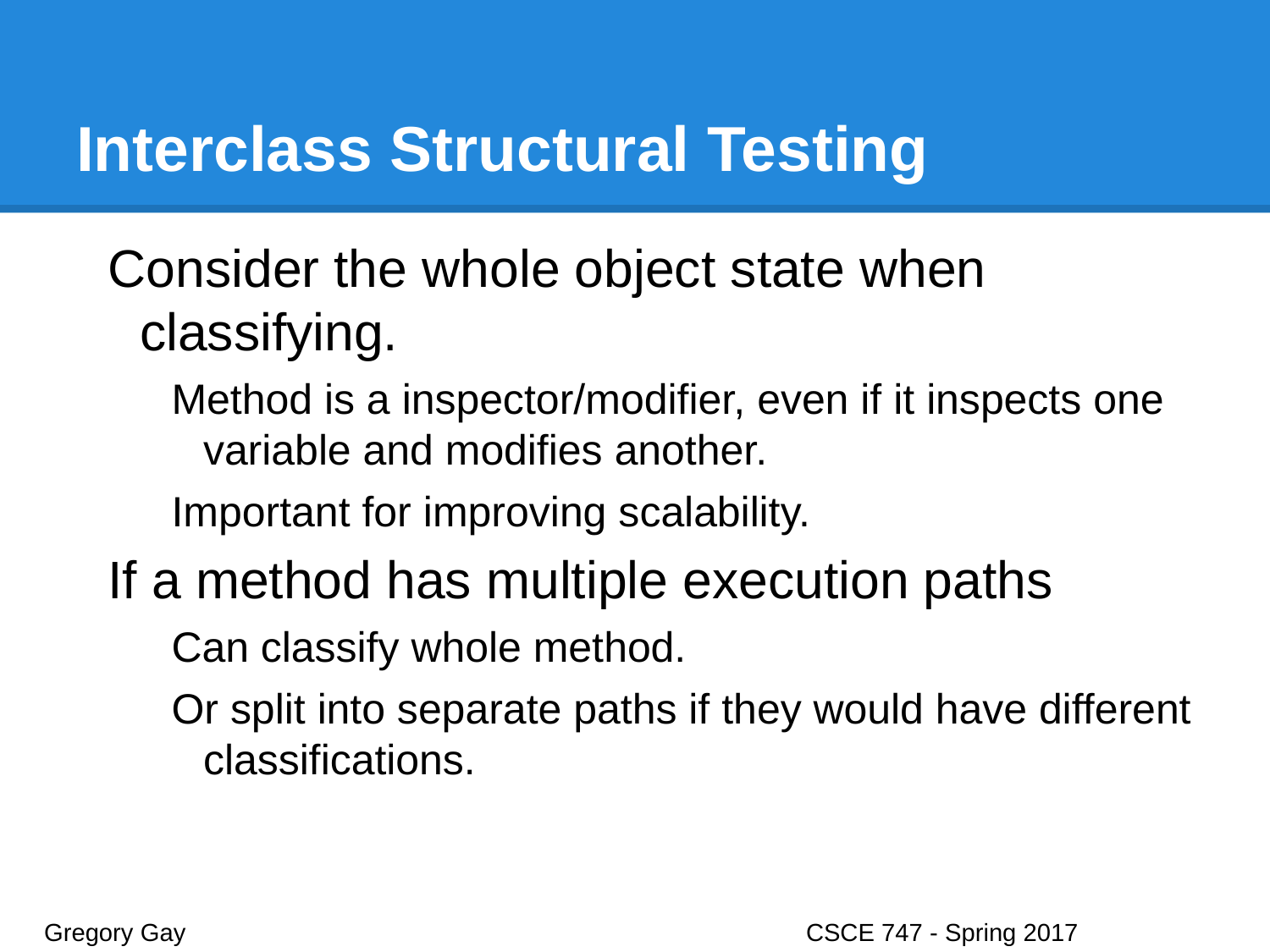

# Interclass Structural Testing
Consider the whole object state when classifying.
Method is a inspector/modifier, even if it inspects one variable and modifies another.
Important for improving scalability.
If a method has multiple execution paths
Can classify whole method.
Or split into separate paths if they would have different classifications.

Gregory Gay					CSCE 747 - Spring 2017							14